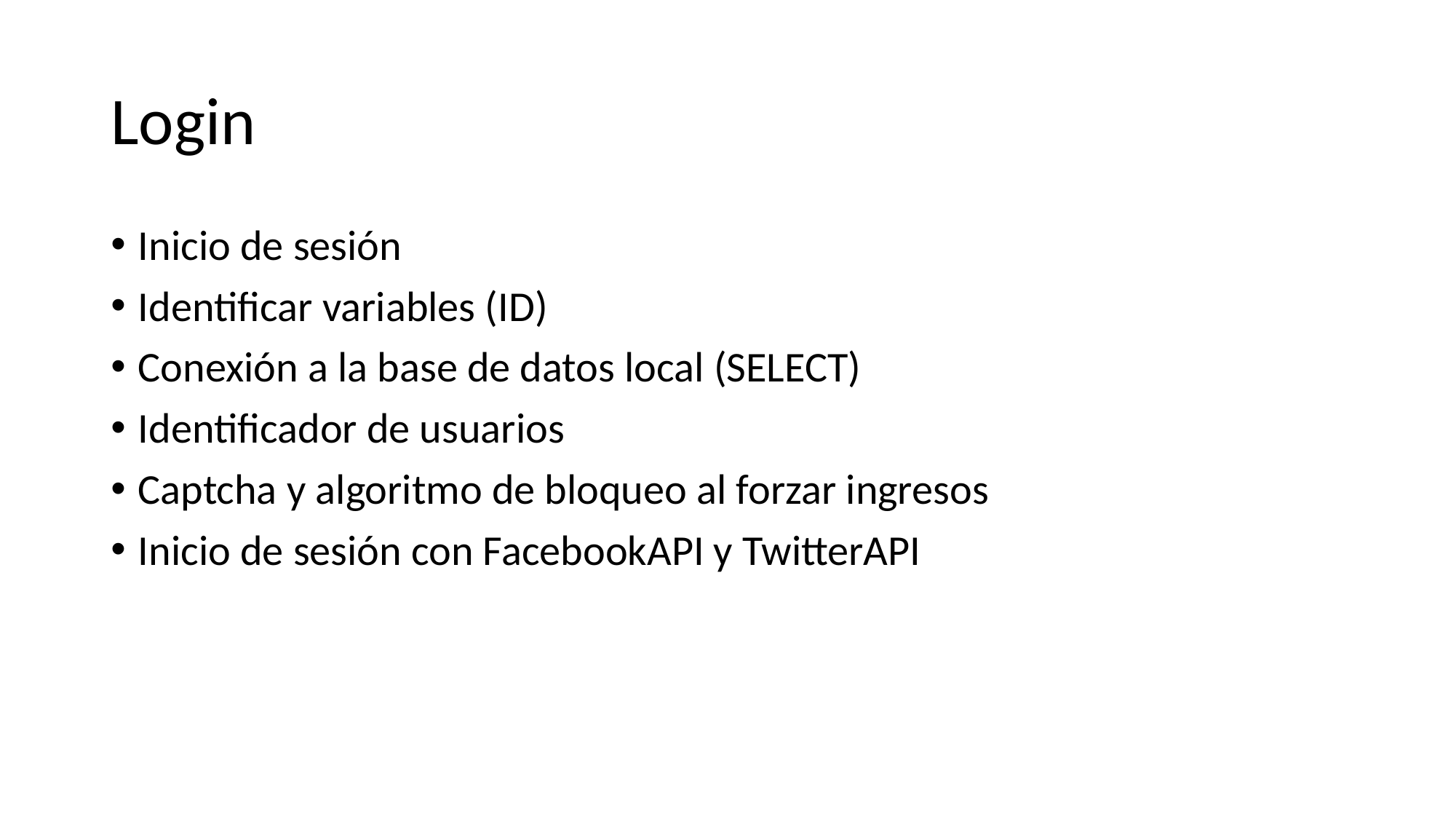

# Login
Inicio de sesión
Identificar variables (ID)
Conexión a la base de datos local (SELECT)
Identificador de usuarios
Captcha y algoritmo de bloqueo al forzar ingresos
Inicio de sesión con FacebookAPI y TwitterAPI